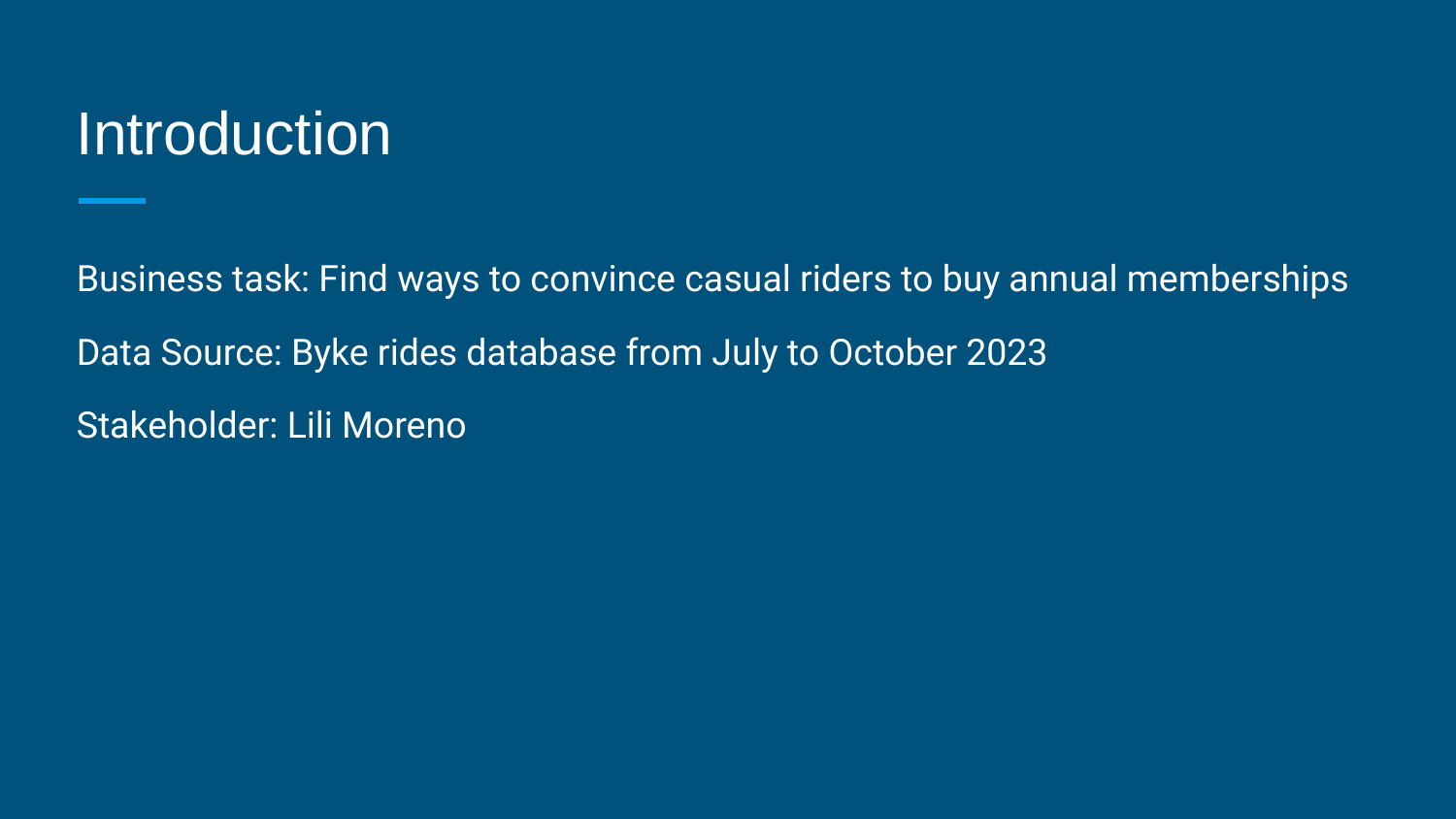

# Introduction
Business task: Find ways to convince casual riders to buy annual memberships
Data Source: Byke rides database from July to October 2023
Stakeholder: Lili Moreno